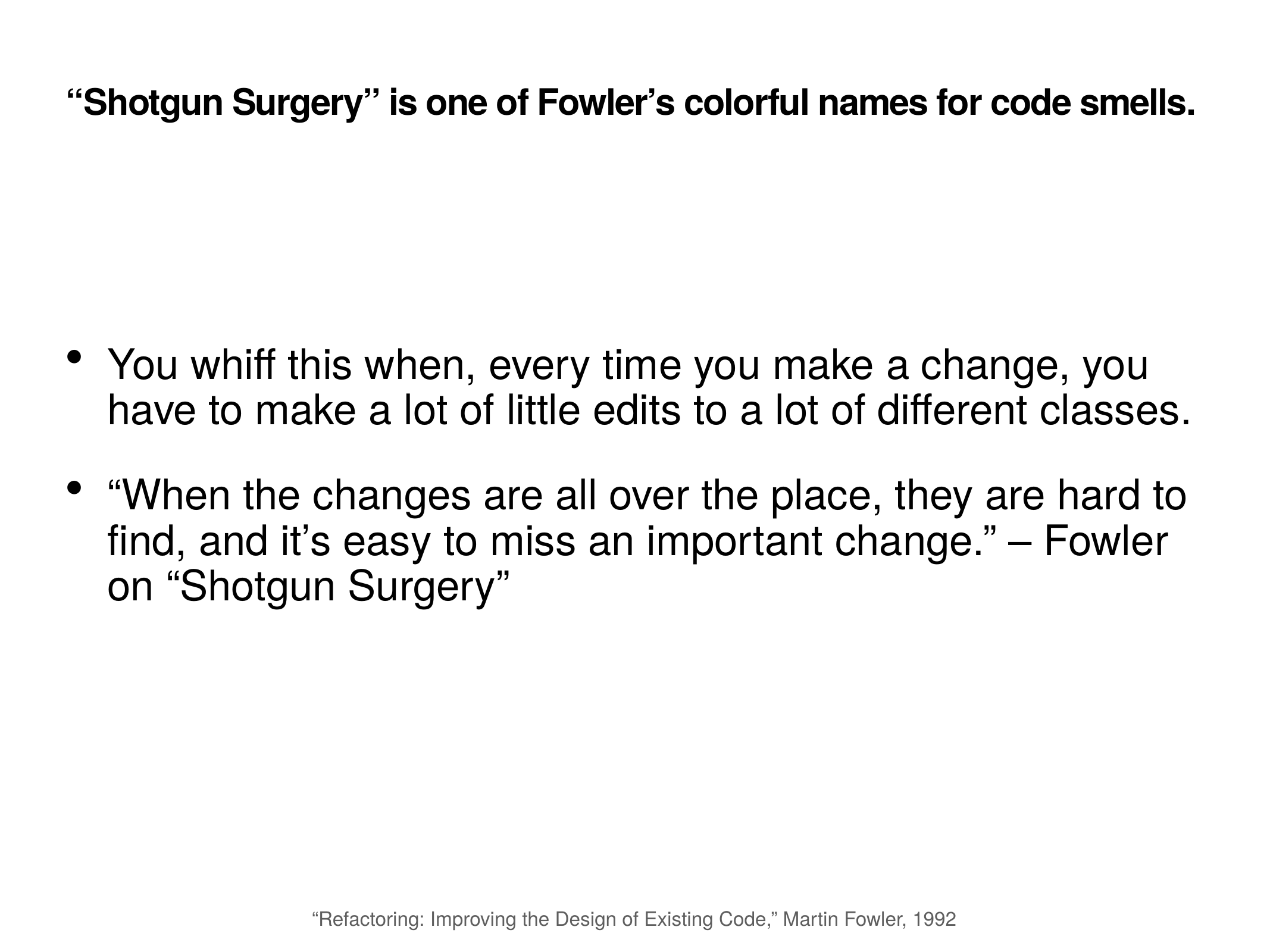

# “Shotgun Surgery” is one of Fowler’s colorful names for code smells.

You whiff this when, every time you make a change, you have to make a lot of little edits to a lot of different classes.
“When the changes are all over the place, they are hard to find, and it’s easy to miss an important change.” – Fowler on “Shotgun Surgery”

“Refactoring: Improving the Design of Existing Code,” Martin Fowler, 1992